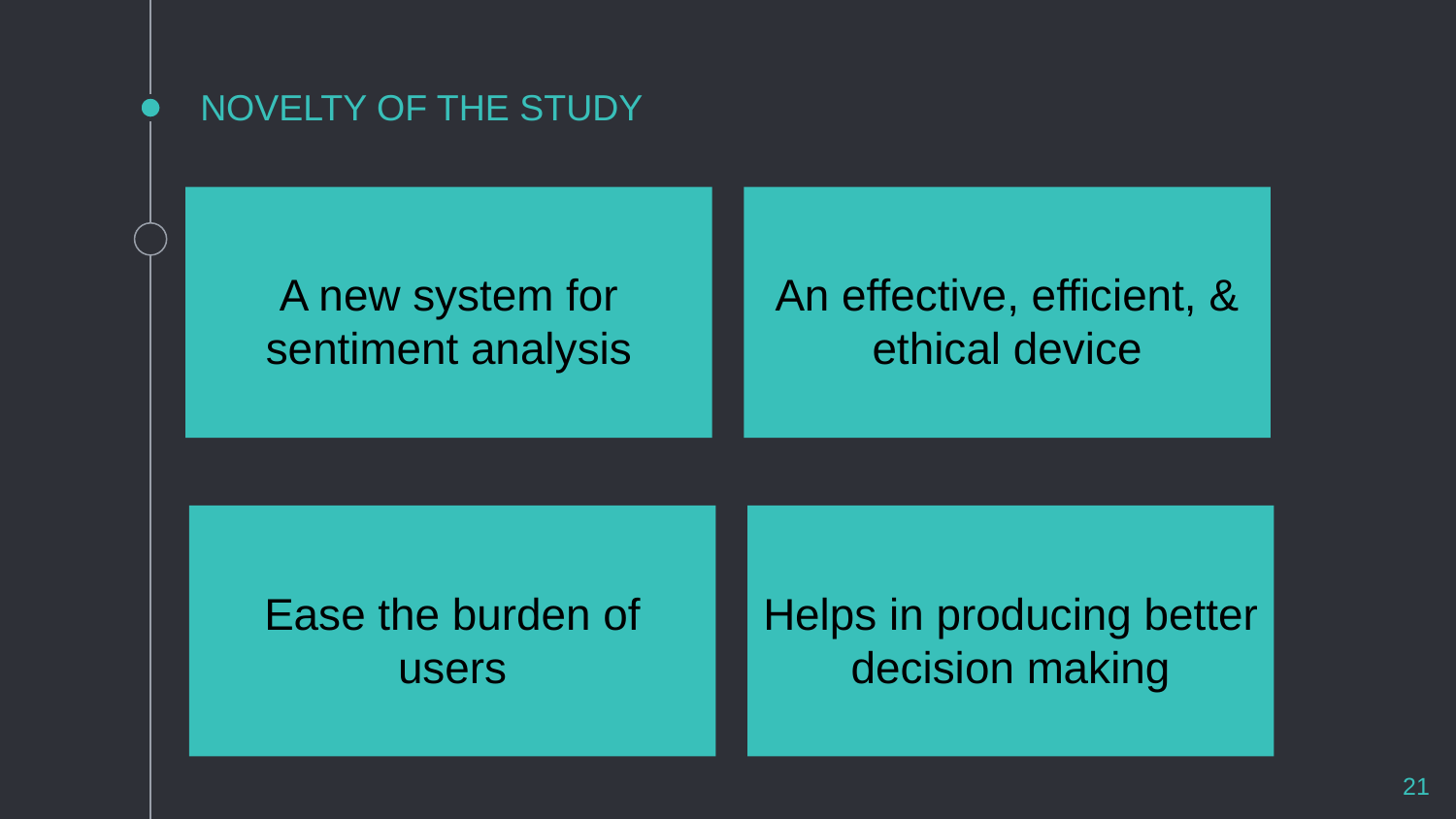

# NOVELTY OF THE STUDY

A new system for sentiment analysis

An effective, efficient, & ethical device

Ease the burden of users

Helps in producing better decision making
21